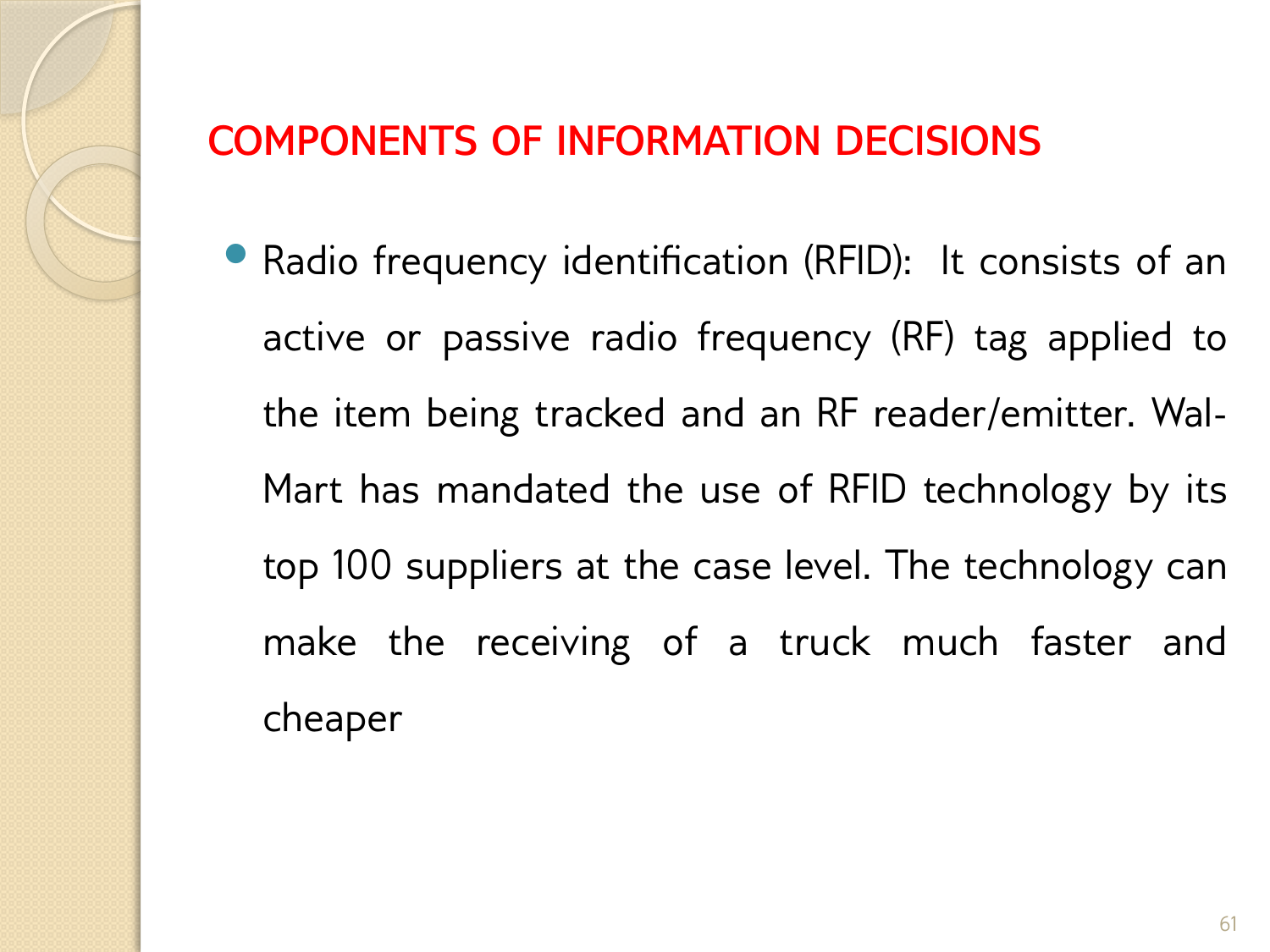

COMPONENTS OF INFORMATION DECISIONS
Radio frequency identification (RFID):  It consists of an active or passive radio frequency (RF) tag applied to the item being tracked and an RF reader/emitter. Wal-Mart has mandated the use of RFID technology by its top 100 suppliers at the case level. The technology can make the receiving of a truck much faster and cheaper
61